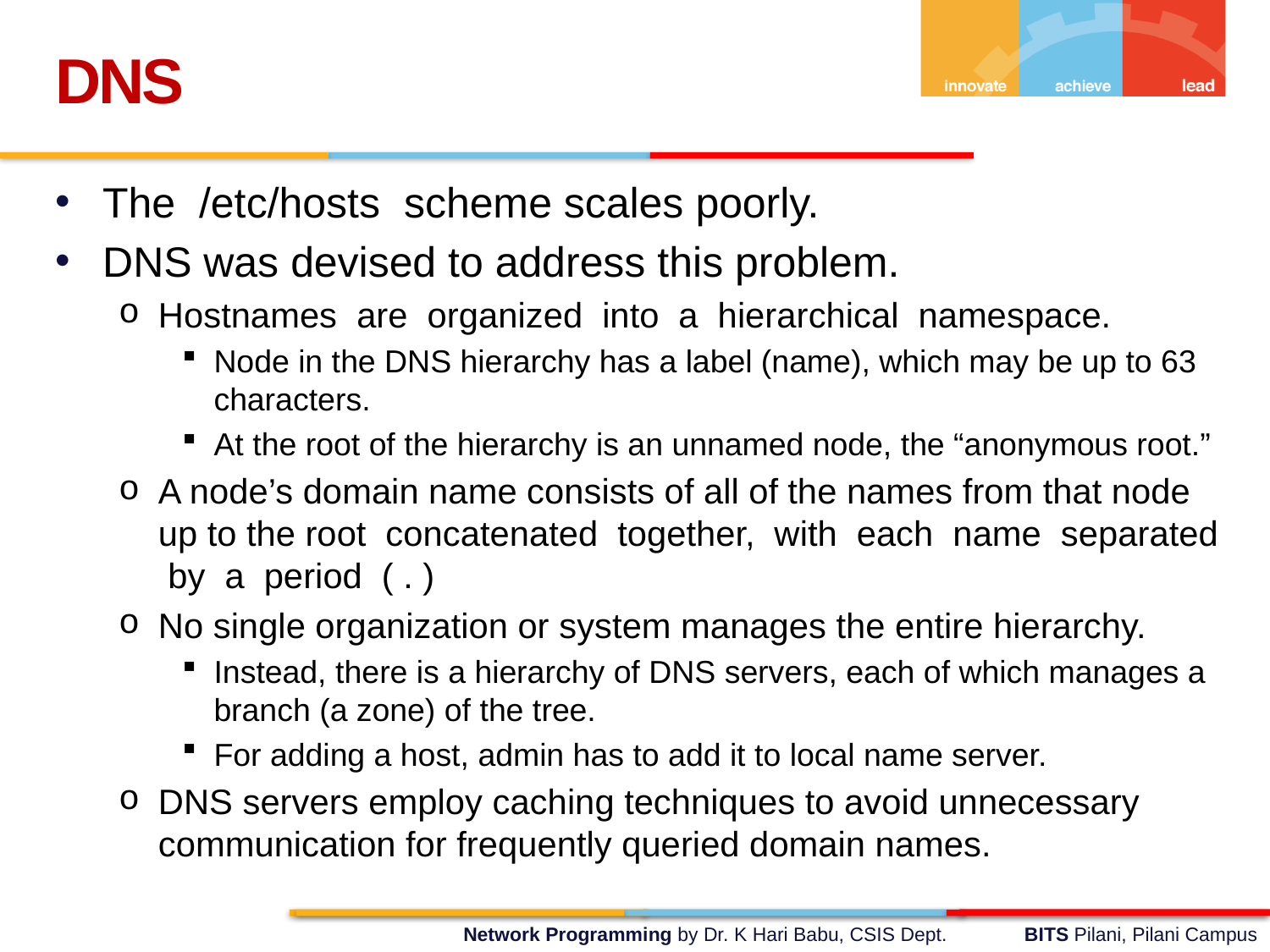

DNS
The  /etc/hosts  scheme scales poorly.
DNS was devised to address this problem.
Hostnames  are  organized  into  a  hierarchical  namespace.
Node in the DNS hierarchy has a label (name), which may be up to 63 characters.
At the root of the hierarchy is an unnamed node, the “anonymous root.”
A node’s domain name consists of all of the names from that node up to the root  concatenated  together,  with  each  name  separated  by  a  period  ( . )
No single organization or system manages the entire hierarchy.
Instead, there is a hierarchy of DNS servers, each of which manages a branch (a zone) of the tree.
For adding a host, admin has to add it to local name server.
DNS servers employ caching techniques to avoid unnecessary communication for frequently queried domain names.